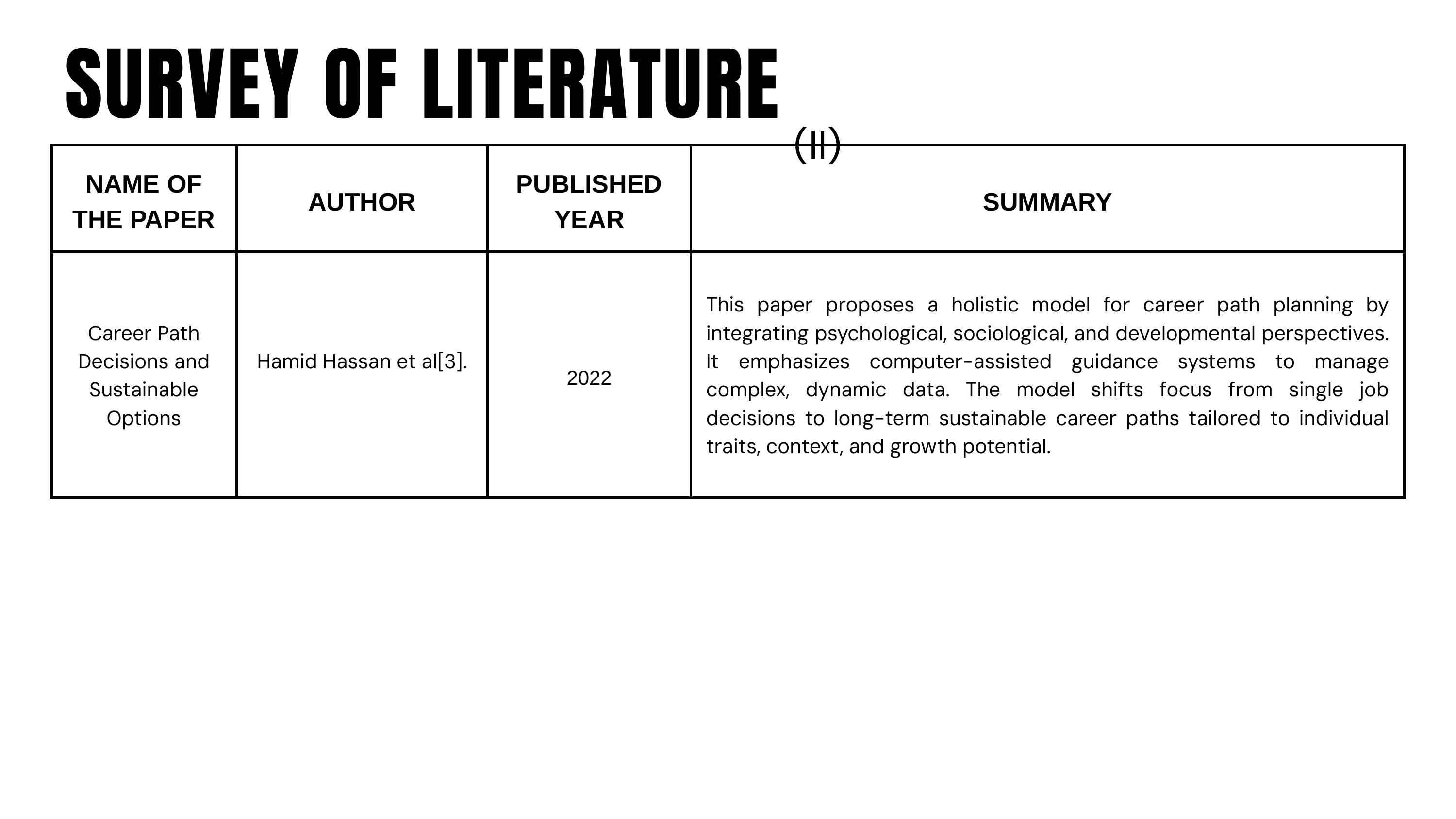

SURVEY OF LITERATURE
 (II)
| NAME OF THE PAPER | AUTHOR | PUBLISHED YEAR | SUMMARY |
| --- | --- | --- | --- |
| Career Path Decisions and Sustainable Options | Hamid Hassan et al[3]. | 2022 | This paper proposes a holistic model for career path planning by integrating psychological, sociological, and developmental perspectives. It emphasizes computer-assisted guidance systems to manage complex, dynamic data. The model shifts focus from single job decisions to long-term sustainable career paths tailored to individual traits, context, and growth potential. |